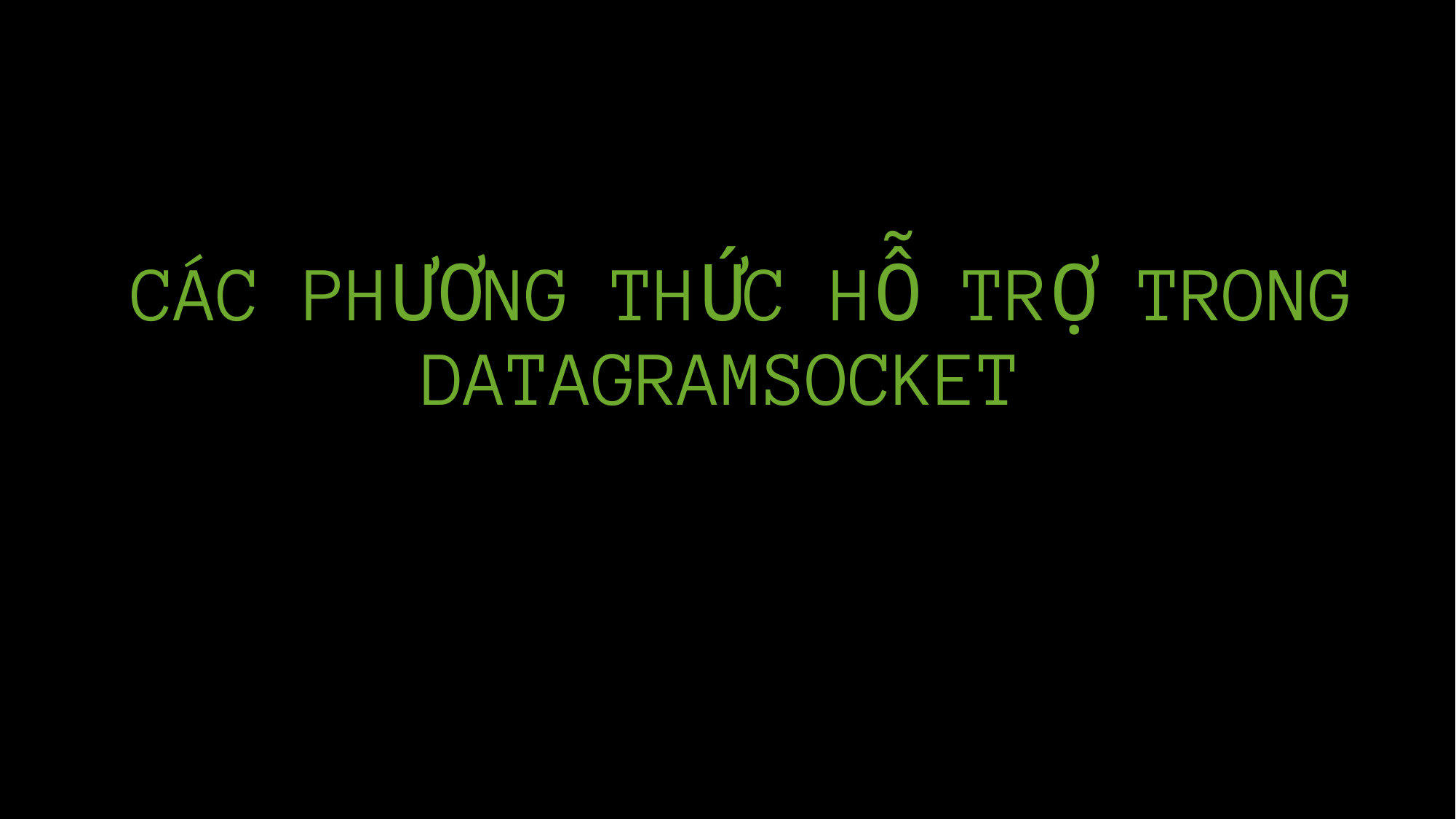

# CÁC PHƯƠNG THỨC HỖ TRỢ TRONG DATAGRAMSOCKET